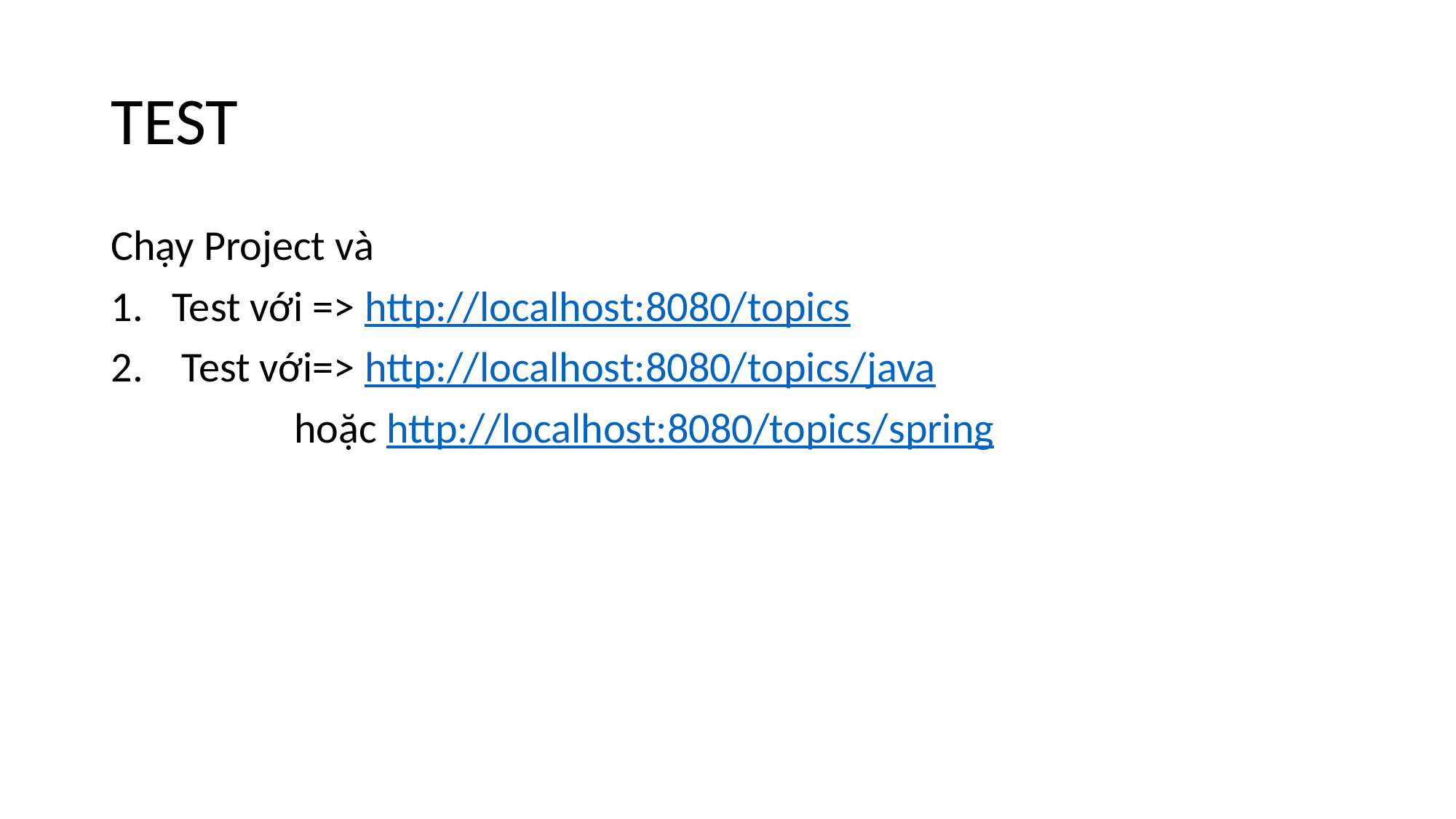

# TEST
Chạy Project và
Test với => http://localhost:8080/topics
 Test với=> http://localhost:8080/topics/java
                   hoặc http://localhost:8080/topics/spring